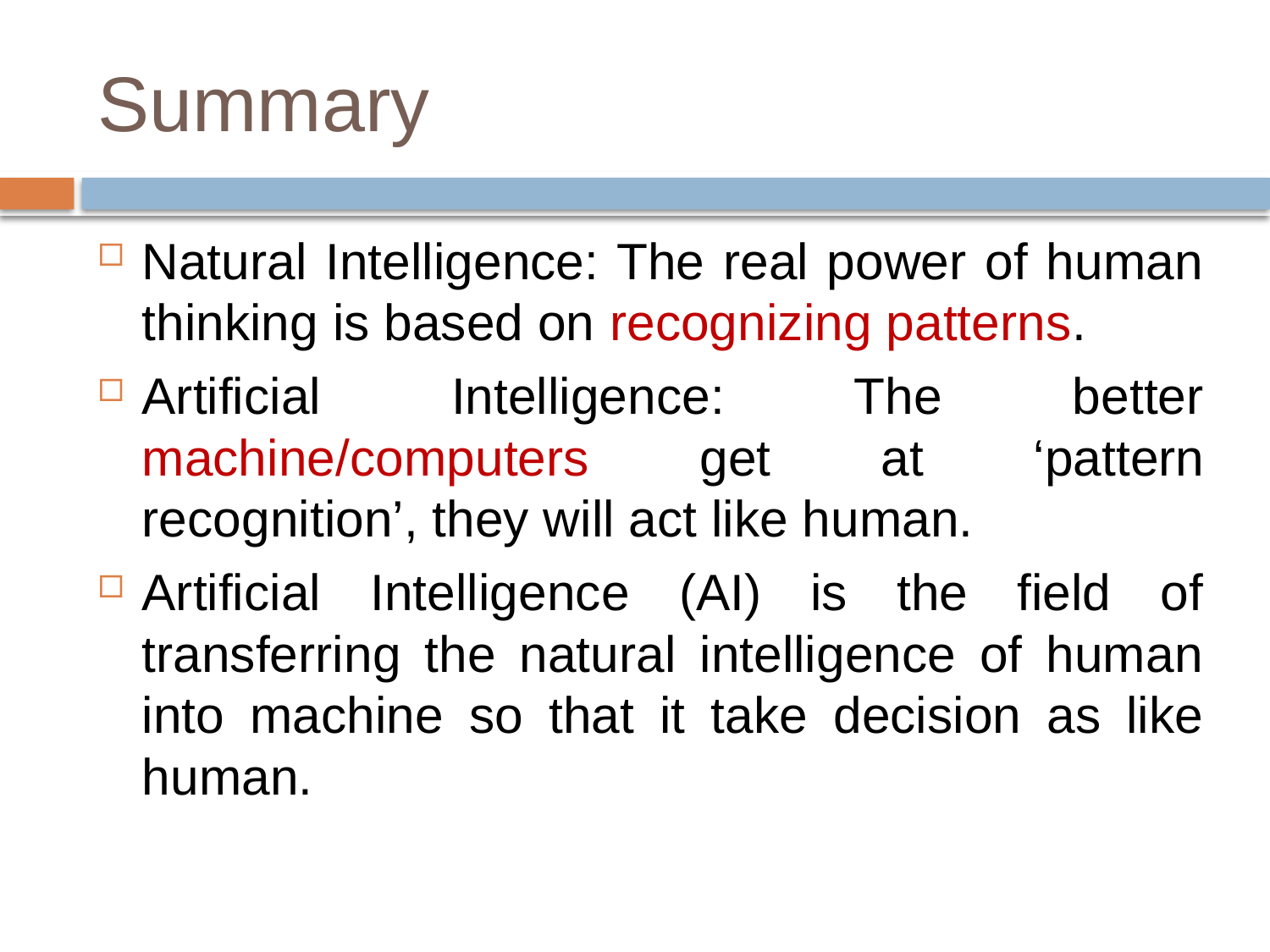

# Summary
Natural Intelligence: The real power of human thinking is based on recognizing patterns.
Artificial Intelligence: The better machine/computers get at ‘pattern recognition’, they will act like human.
Artificial Intelligence (AI) is the field of transferring the natural intelligence of human into machine so that it take decision as like human.